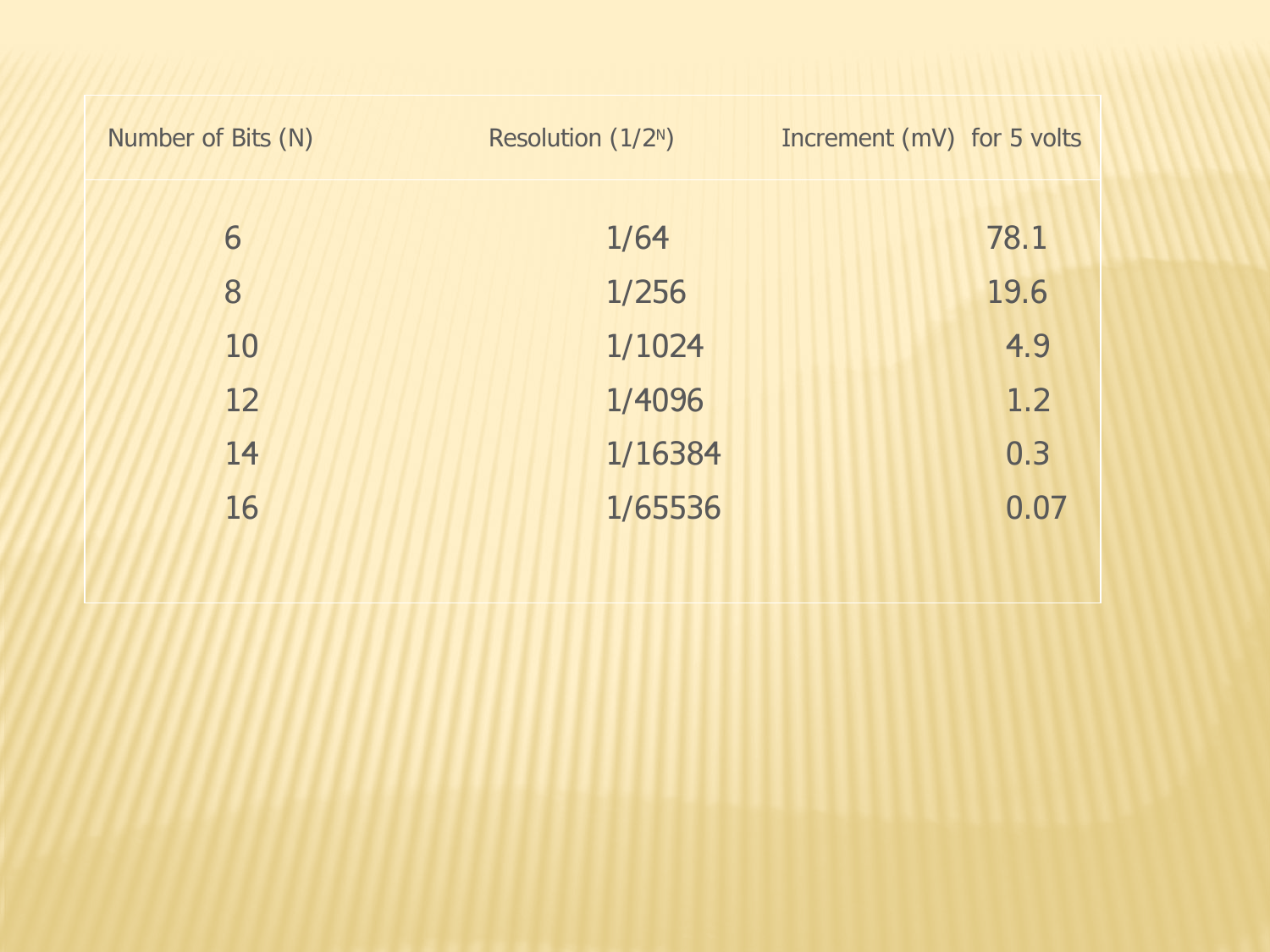

Number of Bits (N)		Resolution (1/2N)	     Increment (mV)  for 5 volts

	6			1/64			78.1
	8			1/256			19.6
	10			1/1024			  4.9
	12			1/4096			  1.2
	14			1/16384			  0.3
	16			1/65536			  0.07